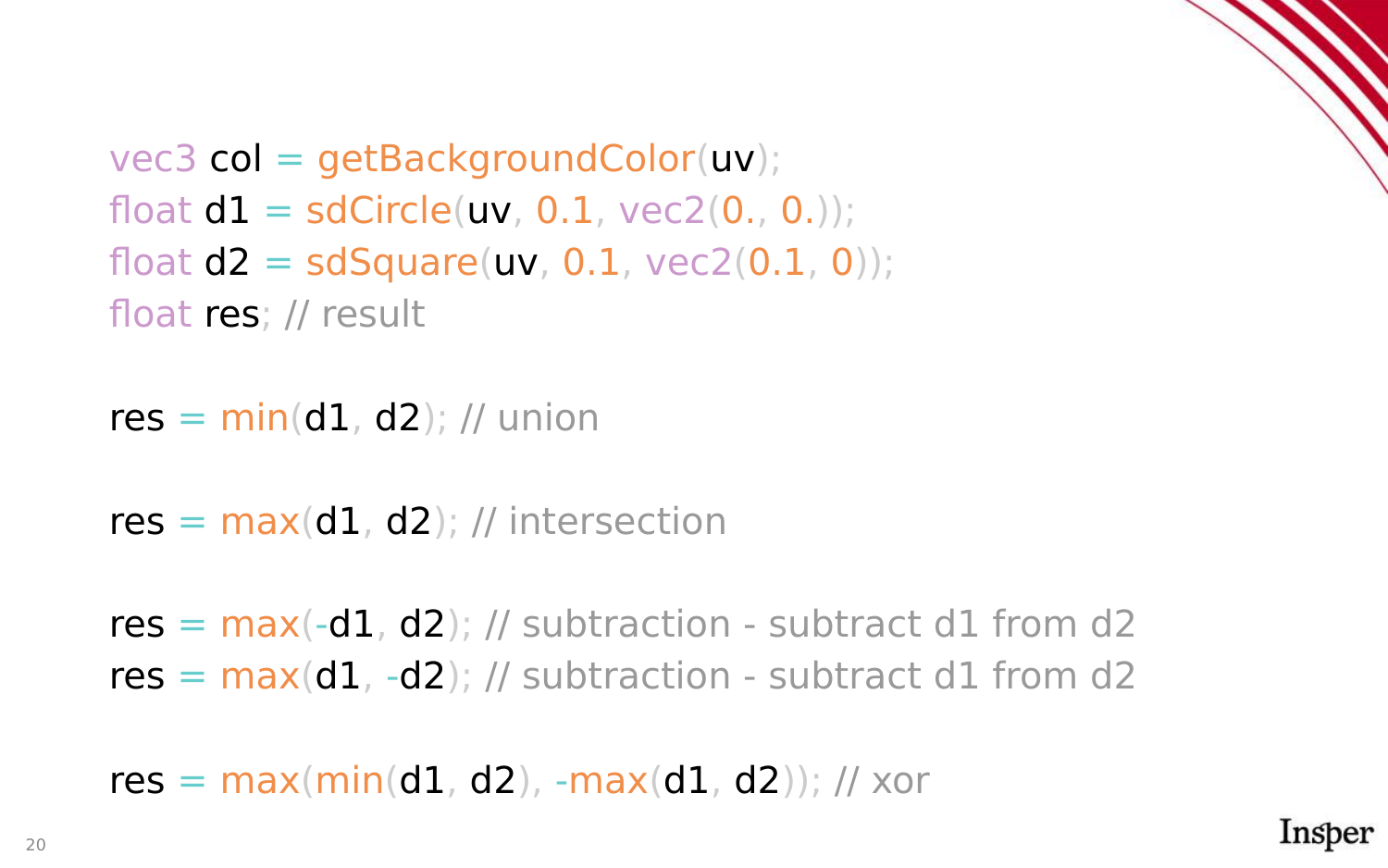

#
vec3 col = getBackgroundColor(uv);
float d1 = sdCircle(uv, 0.1, vec2(0., 0.));
float d2 = sdSquare(uv, 0.1, vec2(0.1, 0));
float res; // result

res = min(d1, d2); // union

res = max(d1, d2); // intersection

res = max(-d1, d2); // subtraction - subtract d1 from d2
res = max(d1, -d2); // subtraction - subtract d1 from d2

res = max(min(d1, d2), -max(d1, d2)); // xor

20